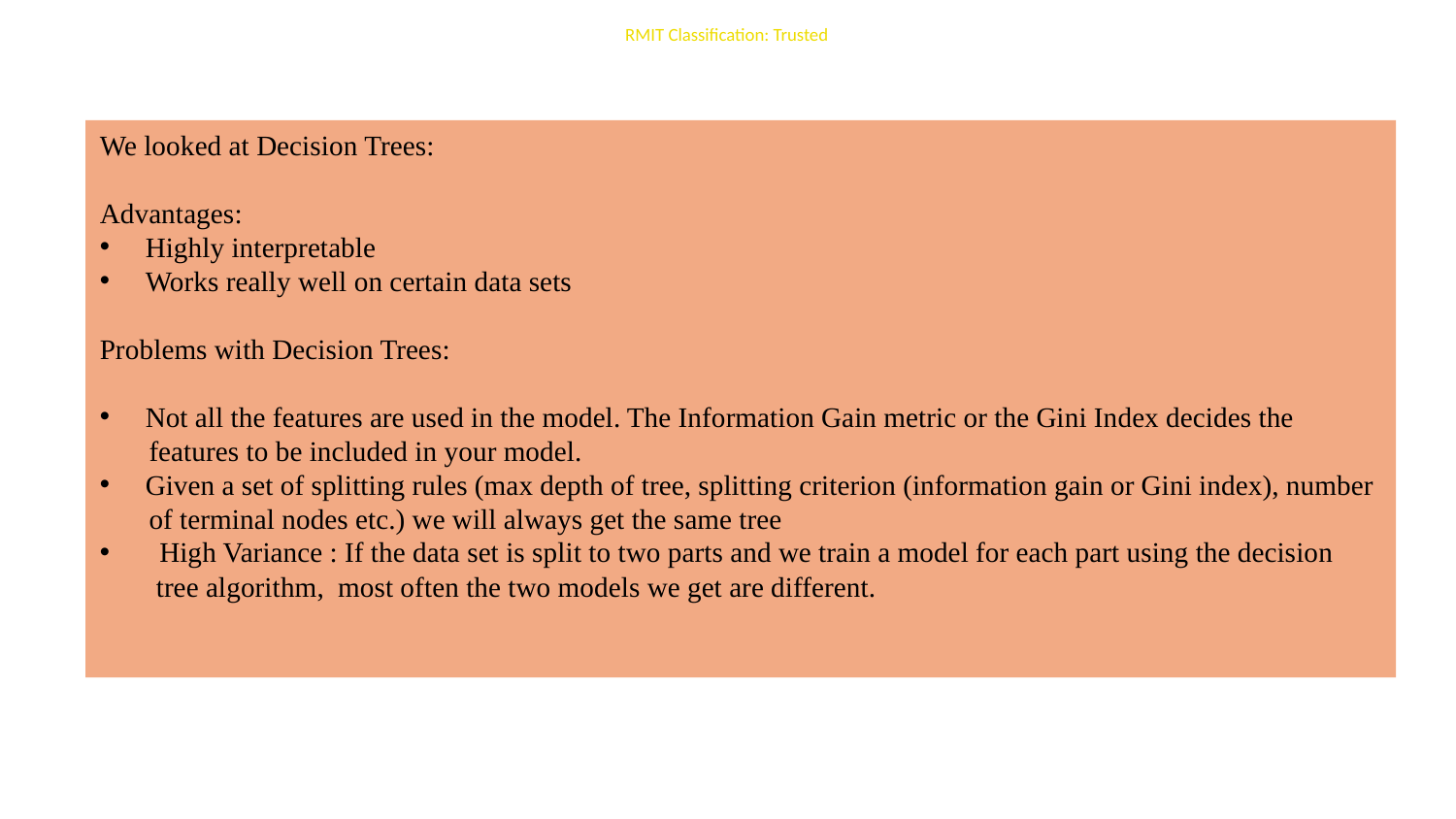

We looked at Decision Trees:

Advantages:
Highly interpretable
Works really well on certain data sets

Problems with Decision Trees:

Not all the features are used in the model. The Information Gain metric or the Gini Index decides the
       features to be included in your model.
Given a set of splitting rules (max depth of tree, splitting criterion (information gain or Gini index), number
       of terminal nodes etc.) we will always get the same tree
  High Variance : If the data set is split to two parts and we train a model for each part using the decision
        tree algorithm,  most often the two models we get are different.